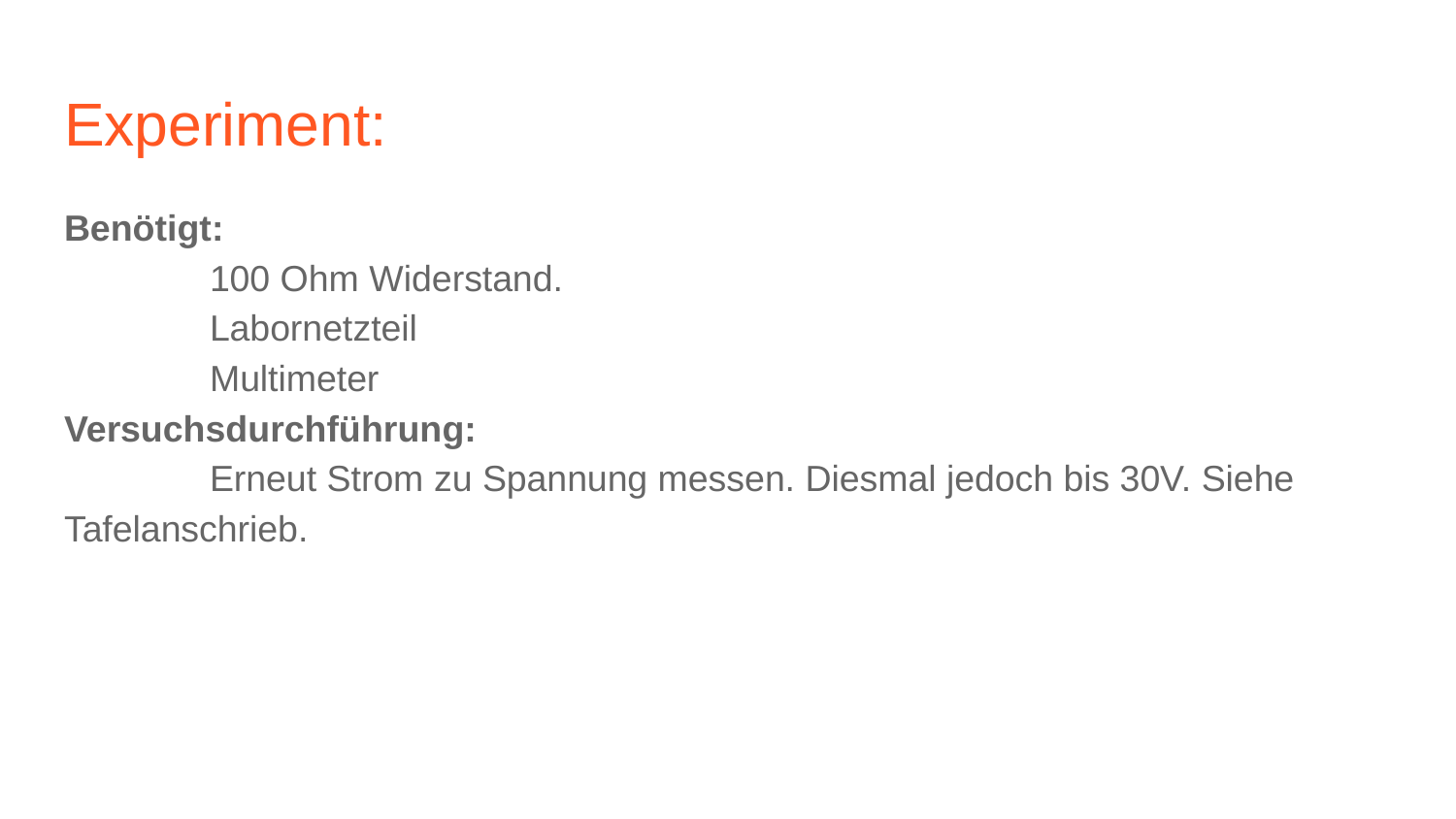

# Experiment:
Benötigt:
	100 Ohm Widerstand.
	Labornetzteil
	Multimeter
Versuchsdurchführung:
	Erneut Strom zu Spannung messen. Diesmal jedoch bis 30V. Siehe Tafelanschrieb.